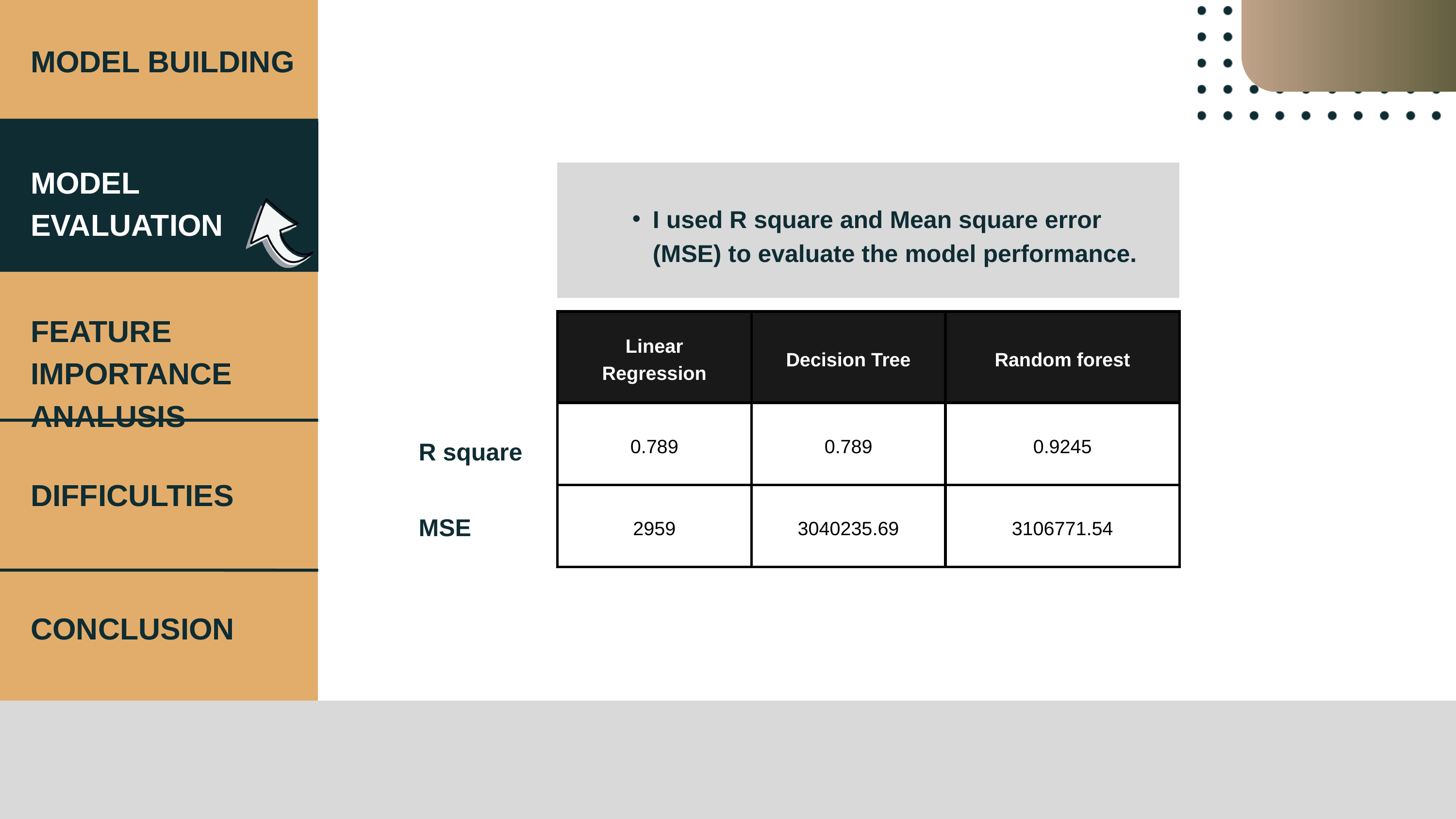

MODEL BUILDING

MODEL EVALUATION

I used R square and Mean square error (MSE) to evaluate the model performance.

FEATURE IMPORTANCE
ANALUSIS
| Linear Regression | Decision Tree | Random forest |
| --- | --- | --- |
| 0.789 | 0.789 | 0.9245 |
| 2959 | 3040235.69 | 3106771.54 |

R square
DIFFICULTIES
MSE

CONCLUSION